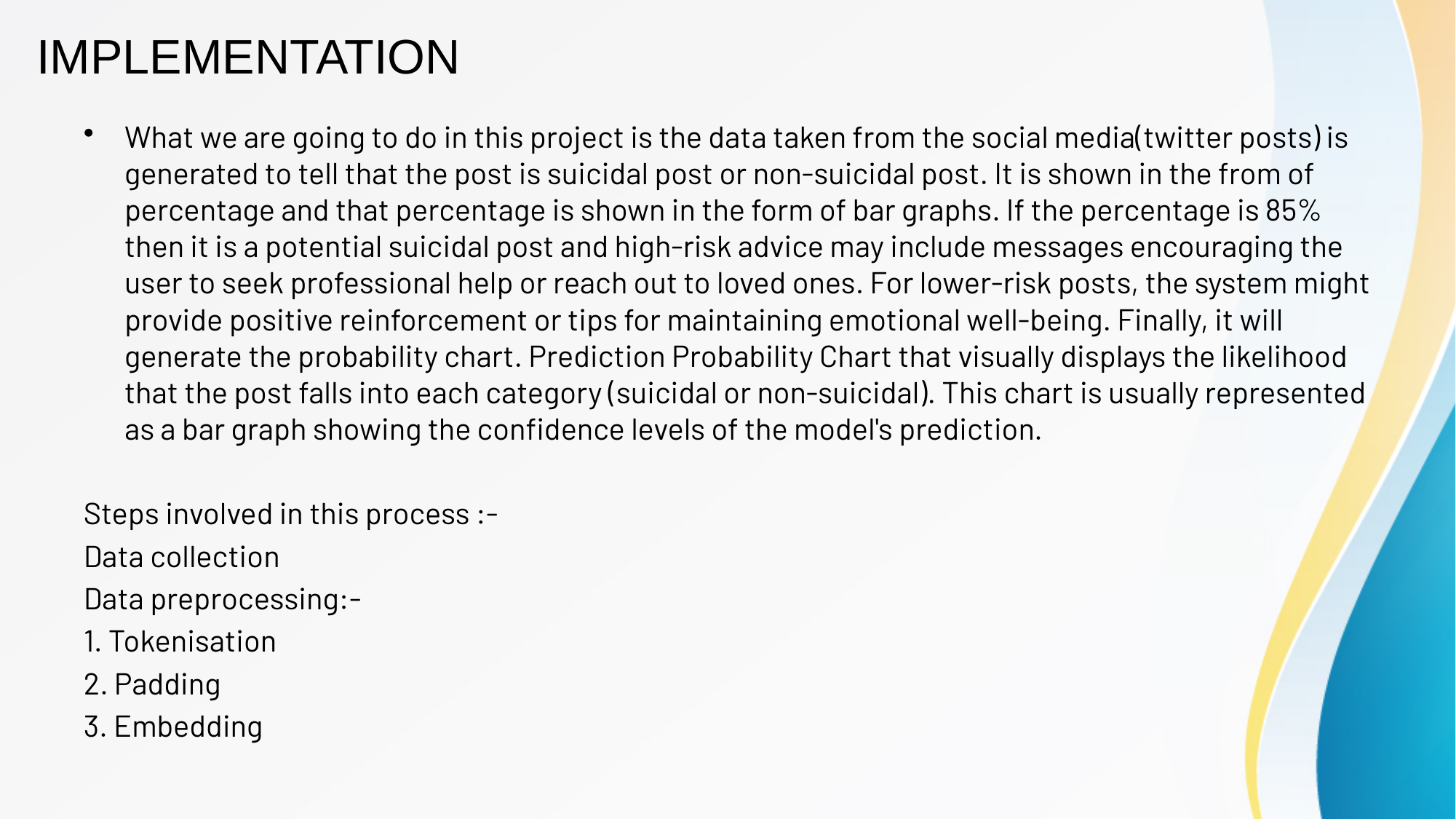

# IMPLEMENTATION
What we are going to do in this project is the data taken from the social media(twitter posts) is generated to tell that the post is suicidal post or non-suicidal post. It is shown in the from of percentage and that percentage is shown in the form of bar graphs. If the percentage is 85% then it is a potential suicidal post and high-risk advice may include messages encouraging the user to seek professional help or reach out to loved ones. For lower-risk posts, the system might provide positive reinforcement or tips for maintaining emotional well-being. Finally, it will generate the probability chart. Prediction Probability Chart that visually displays the likelihood that the post falls into each category (suicidal or non-suicidal). This chart is usually represented as a bar graph showing the confidence levels of the model's prediction.

Steps involved in this process :-
Data collection
Data preprocessing:-
1. Tokenisation
2. ⁠Padding
3. ⁠Embedding